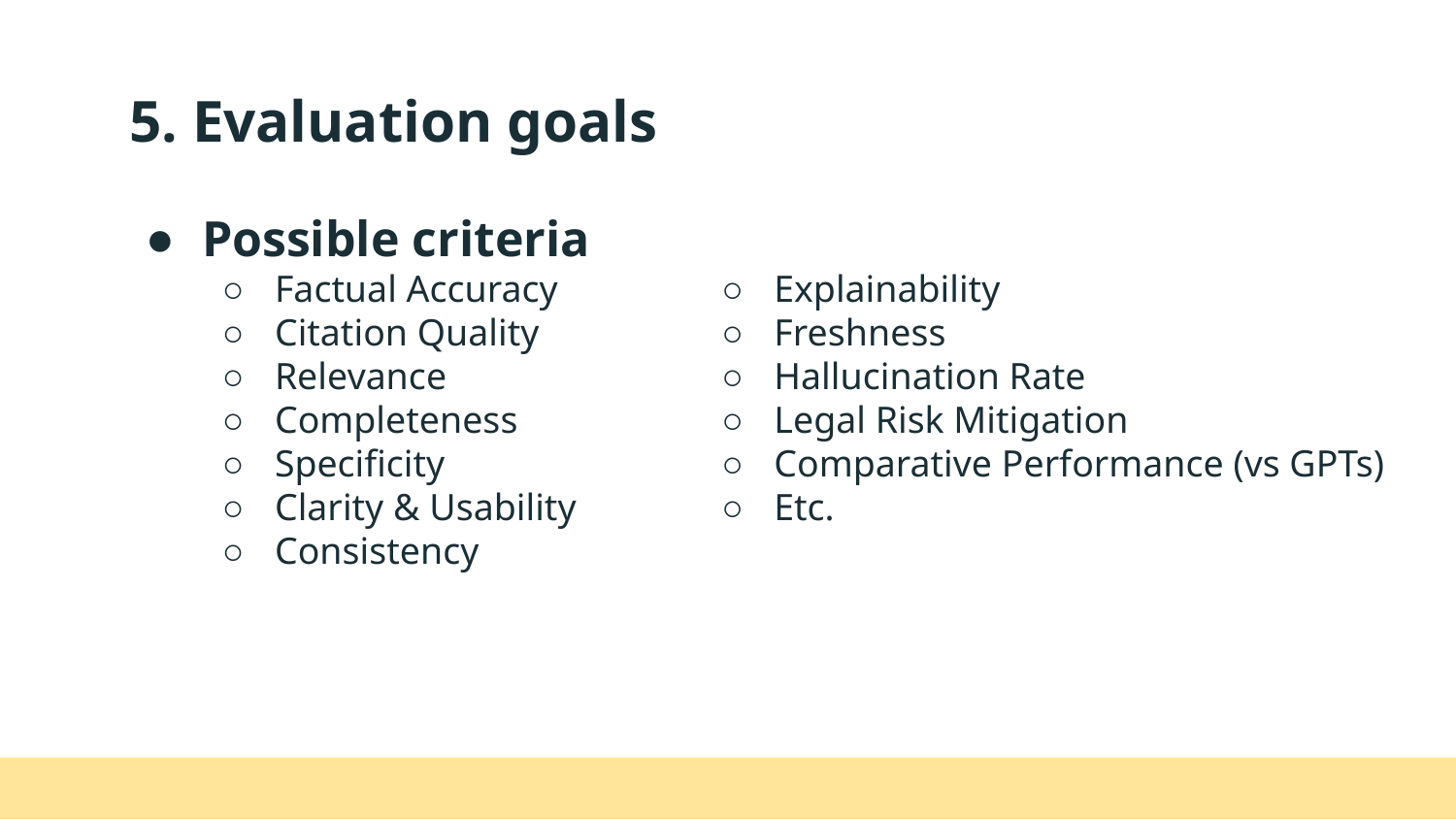

# 5. Evaluation goals
Possible criteria
Factual Accuracy
Citation Quality
Relevance
Completeness
Specificity
Clarity & Usability
Consistency

Explainability
Freshness
Hallucination Rate
Legal Risk Mitigation
Comparative Performance (vs GPTs)
Etc.